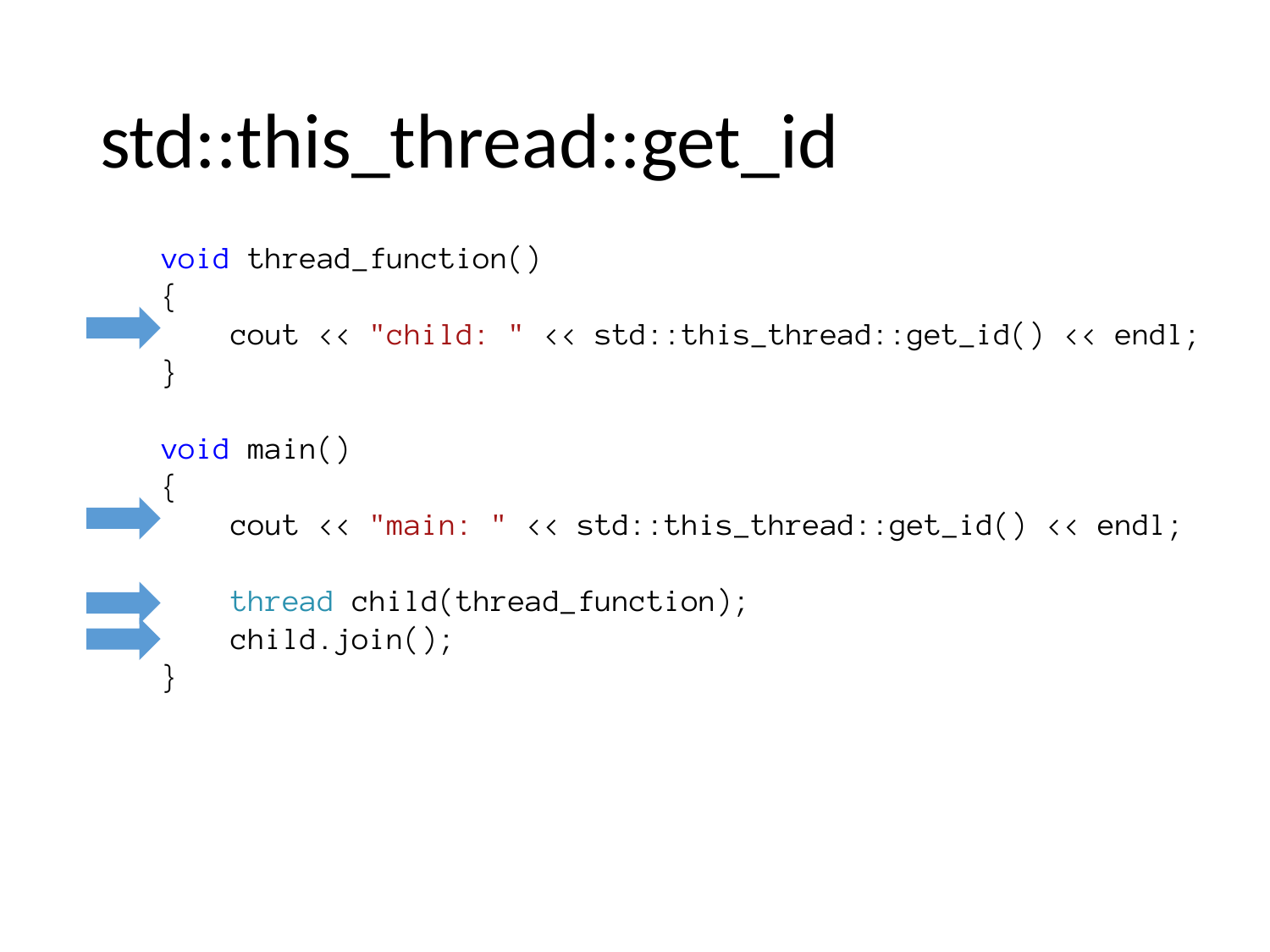

# std::this_thread::get_id
void thread_function()
{
    cout << "child: " << std::this_thread::get_id() << endl;
}

void main()
{
    cout << "main: " << std::this_thread::get_id() << endl;

    thread child(thread_function);
    child.join();
}